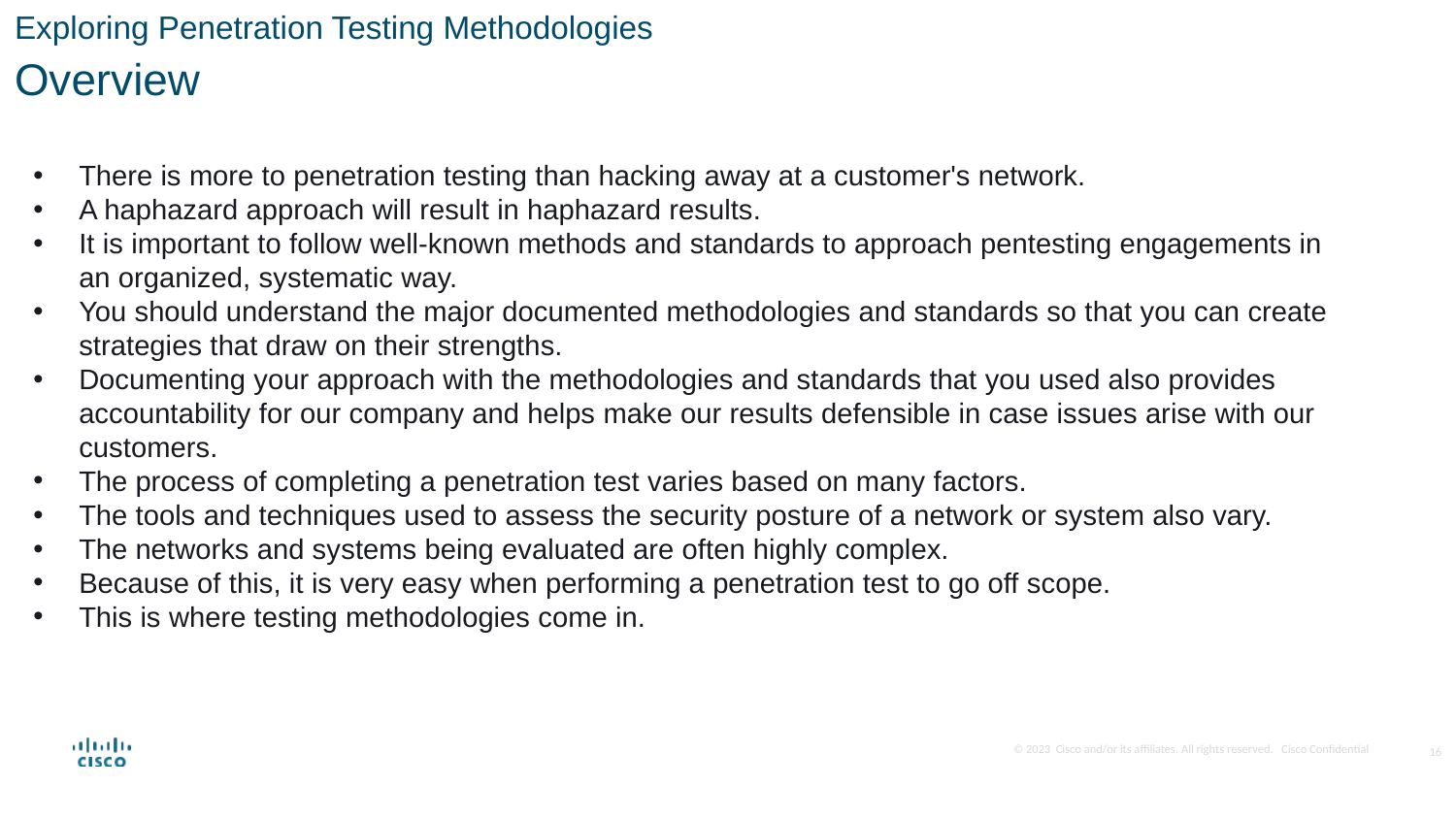

Exploring Penetration Testing Methodologies
Overview
There is more to penetration testing than hacking away at a customer's network.
A haphazard approach will result in haphazard results.
It is important to follow well-known methods and standards to approach pentesting engagements in an organized, systematic way.
You should understand the major documented methodologies and standards so that you can create strategies that draw on their strengths.
Documenting your approach with the methodologies and standards that you used also provides accountability for our company and helps make our results defensible in case issues arise with our customers.
The process of completing a penetration test varies based on many factors.
The tools and techniques used to assess the security posture of a network or system also vary.
The networks and systems being evaluated are often highly complex.
Because of this, it is very easy when performing a penetration test to go off scope.
This is where testing methodologies come in.
16